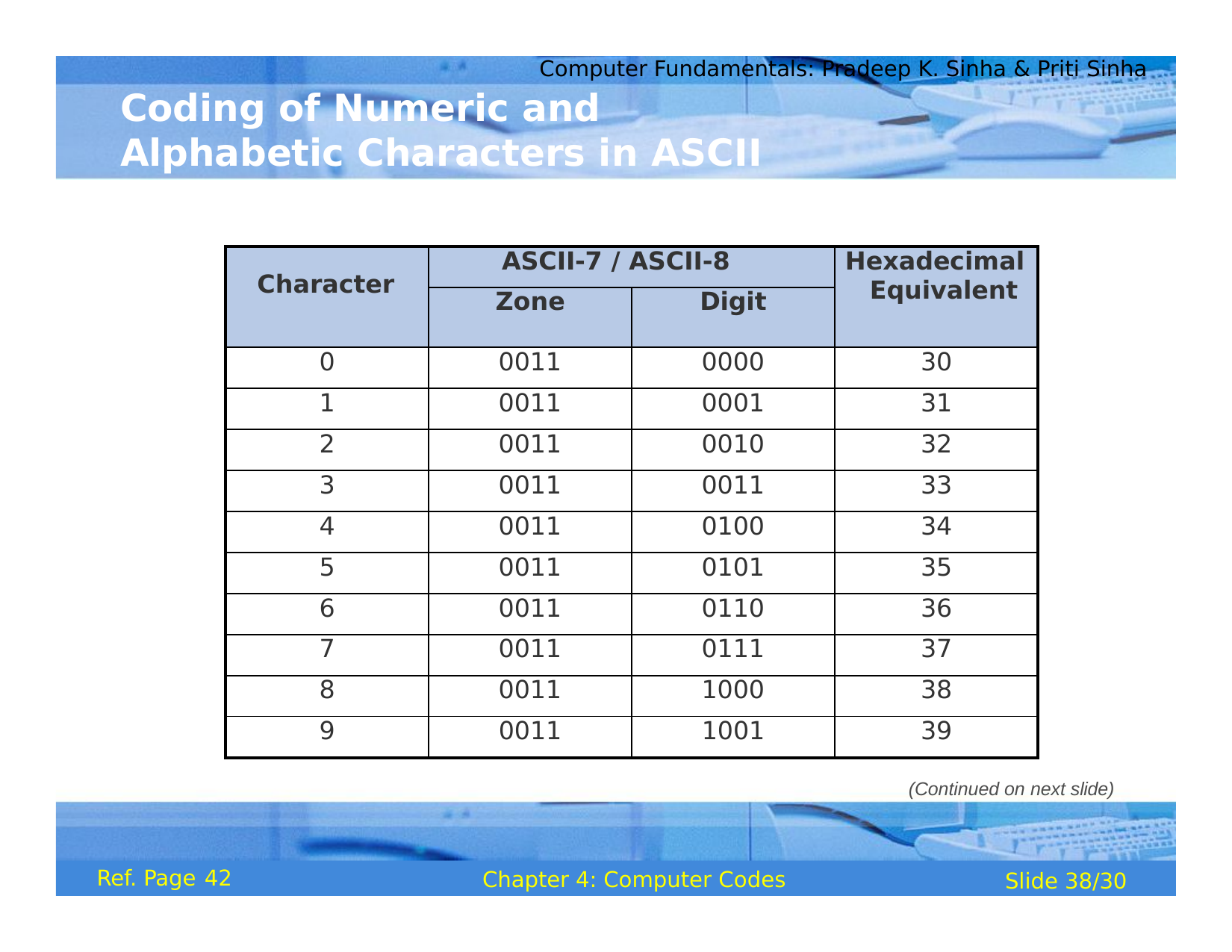

Computer Fundamentals: Pradeep K. Sinha & Priti Sinha
# Coding of Numeric and  Alphabetic Characters in ASCII
| Character | ASCII-7 / ASCII-8 |  | Hexadecimal Equivalent |
| --- | --- | --- | --- |
|  | Zone | Digit |  |
| 0 | 0011 | 0000 | 30 |
| 1 | 0011 | 0001 | 31 |
| 2 | 0011 | 0010 | 32 |
| 3 | 0011 | 0011 | 33 |
| 4 | 0011 | 0100 | 34 |
| 5 | 0011 | 0101 | 35 |
| 6 | 0011 | 0110 | 36 |
| 7 | 0011 | 0111 | 37 |
| 8 | 0011 | 1000 | 38 |
| 9 | 0011 | 1001 | 39 |

(Continued on next slide)
Ref. Page 42
Chapter 4: Computer Codes
Slide 38/30